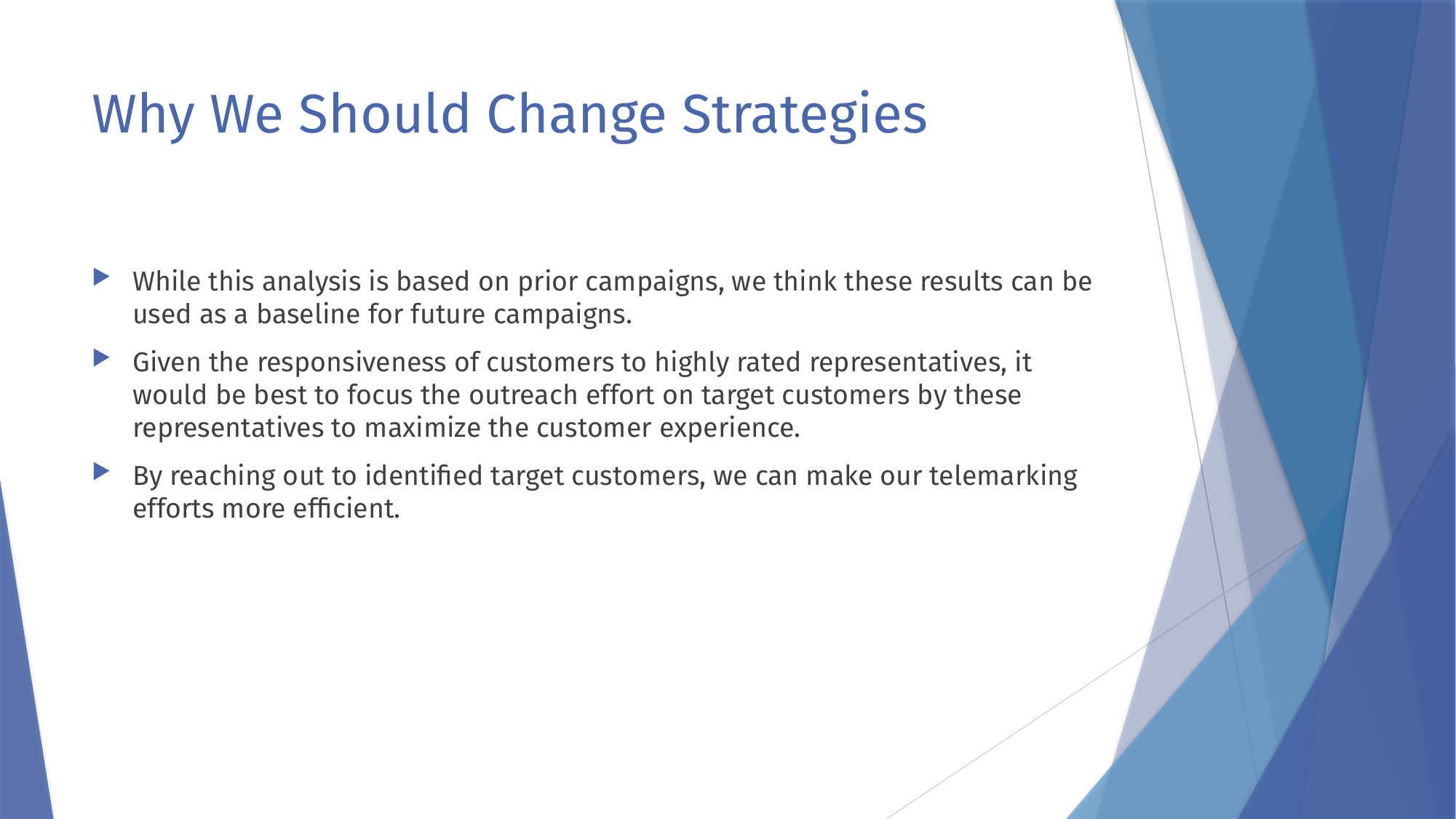

# Why We Should Change Strategies
While this analysis is based on prior campaigns, we think these results can be used as a baseline for future campaigns.
Given the responsiveness of customers to highly rated representatives, it would be best to focus the outreach effort on target customers by these representatives to maximize the customer experience.
By reaching out to identified target customers, we can make our telemarking efforts more efficient.